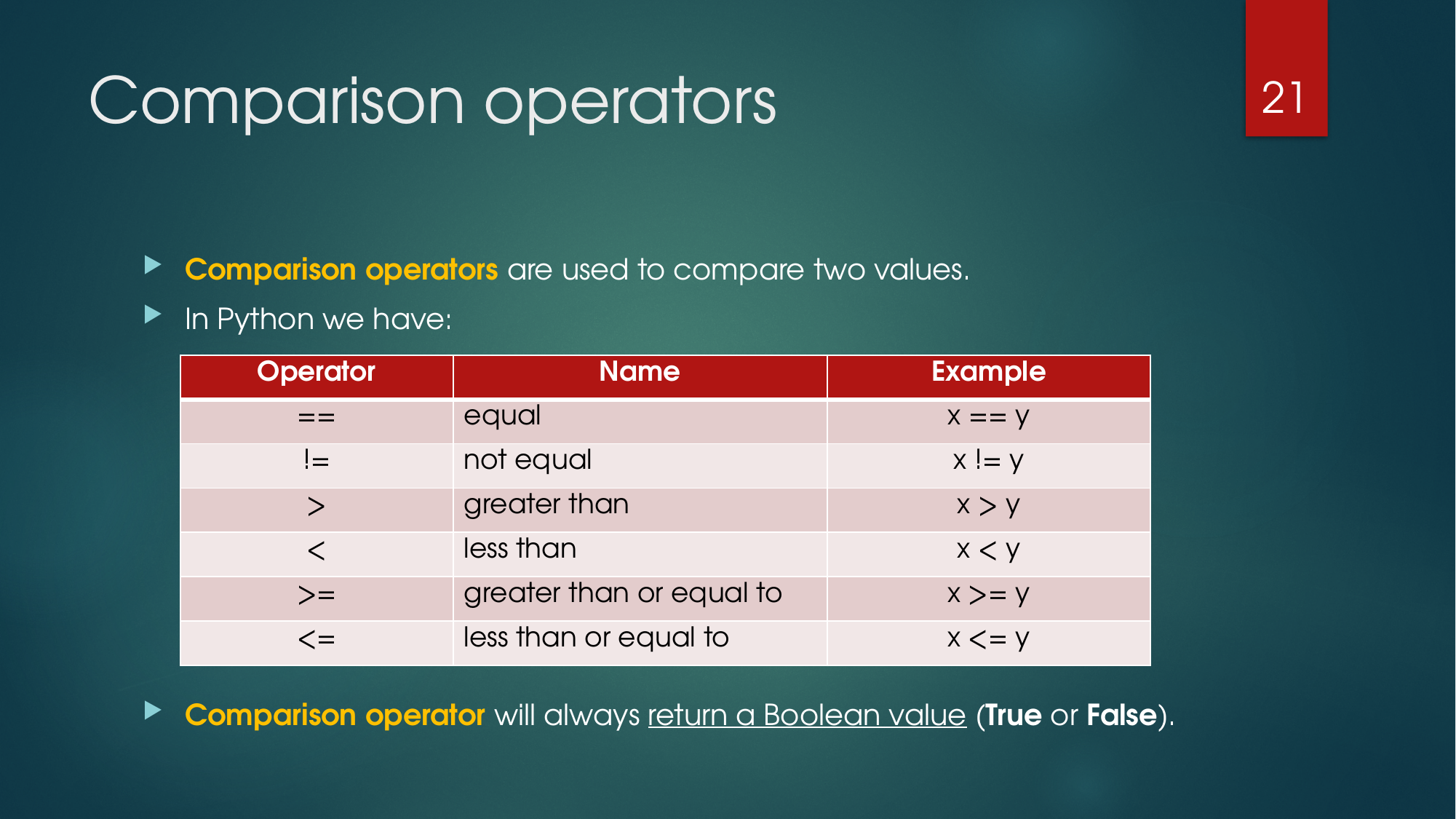

21
# Comparison operators
Comparison operators are used to compare two values.
In Python we have:

Comparison operator will always return a Boolean value (True or False).

| Operator | Name | Example |
| --- | --- | --- |
| == | equal | x == y |
| != | not equal | x != y |
| > | greater than | x > y |
| < | less than | x < y |
| >= | greater than or equal to | x >= y |
| <= | less than or equal to | x <= y |